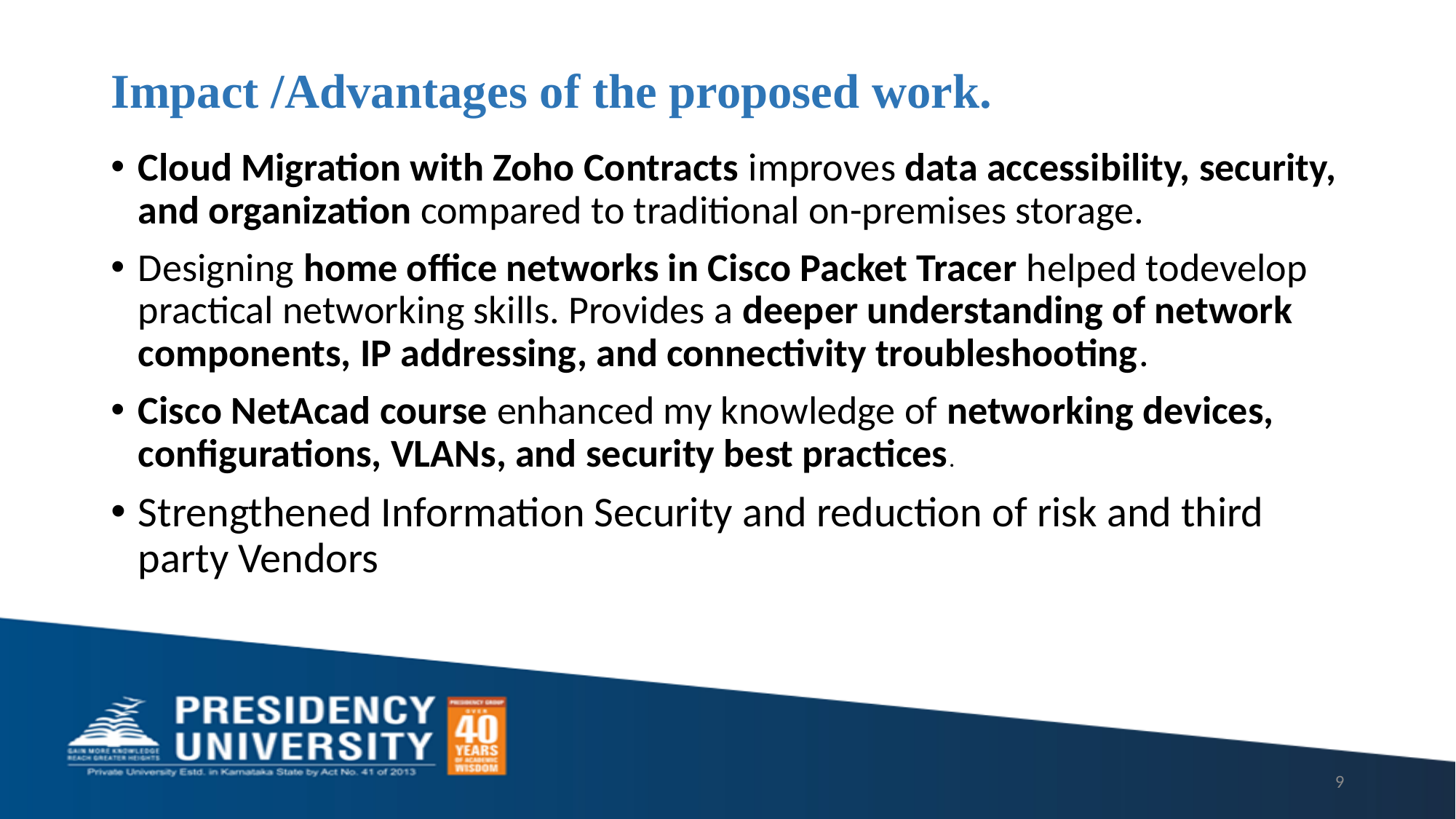

# Impact /Advantages of the proposed work.
Cloud Migration with Zoho Contracts improves data accessibility, security, and organization compared to traditional on-premises storage.
Designing home office networks in Cisco Packet Tracer helped todevelop practical networking skills. Provides a deeper understanding of network components, IP addressing, and connectivity troubleshooting.
Cisco NetAcad course enhanced my knowledge of networking devices, configurations, VLANs, and security best practices.
Strengthened Information Security and reduction of risk and third party Vendors
9